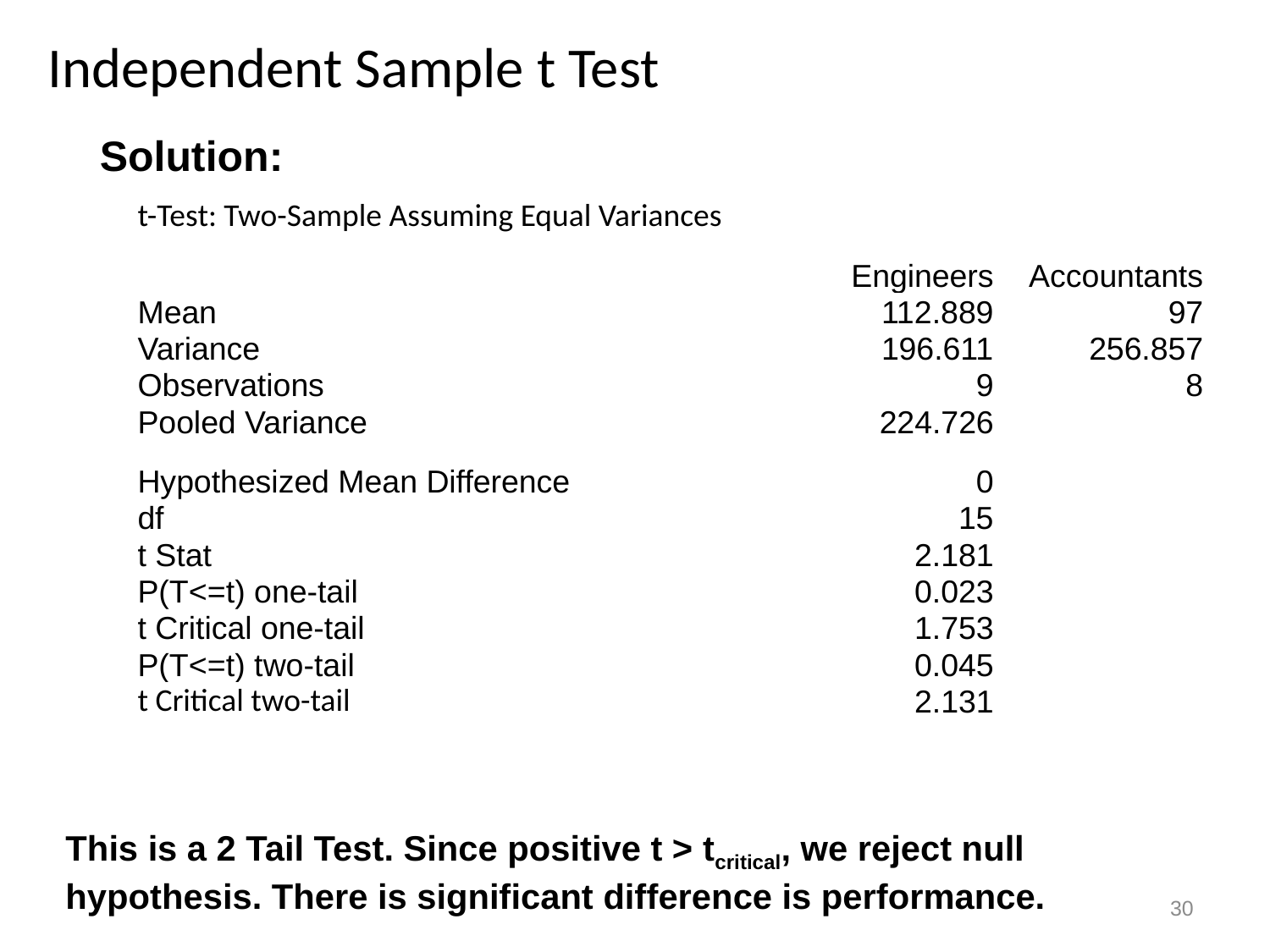

Independent Sample t Test
Solution:
| t-Test: Two-Sample Assuming Equal Variances |  |  |
| --- | --- | --- |
|  | Engineers | Accountants |
| Mean | 112.889 | 97 |
| Variance | 196.611 | 256.857 |
| Observations | 9 | 8 |
| Pooled Variance | 224.726 |  |
| Hypothesized Mean Difference | 0 |  |
| df | 15 |  |
| t Stat | 2.181 |  |
| P(T<=t) one-tail | 0.023 |  |
| t Critical one-tail | 1.753 |  |
| P(T<=t) two-tail | 0.045 |  |
| t Critical two-tail | 2.131 |  |
This is a 2 Tail Test. Since positive t > tcritical, we reject null hypothesis. There is significant difference is performance.
30